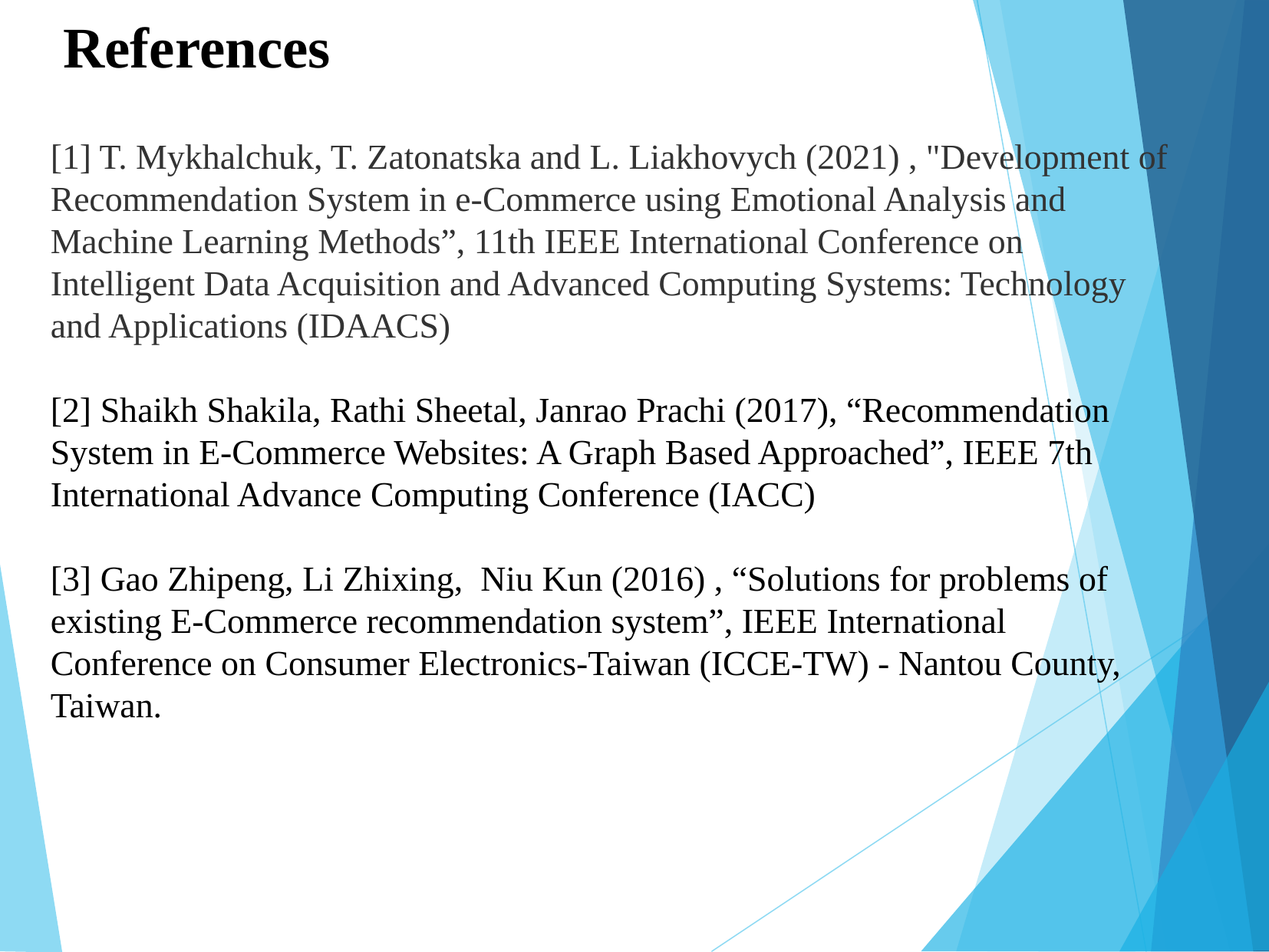

References

[1] T. Mykhalchuk, T. Zatonatska and L. Liakhovych (2021) , "Development of Recommendation System in e-Commerce using Emotional Analysis and Machine Learning Methods”, 11th IEEE International Conference on Intelligent Data Acquisition and Advanced Computing Systems: Technology and Applications (IDAACS)

[2] Shaikh Shakila, Rathi Sheetal, Janrao Prachi (2017), “Recommendation System in E-Commerce Websites: A Graph Based Approached”, IEEE 7th International Advance Computing Conference (IACC)

[3] Gao Zhipeng, Li Zhixing,  Niu Kun (2016) , “Solutions for problems of existing E-Commerce recommendation system”, IEEE International Conference on Consumer Electronics-Taiwan (ICCE-TW) - Nantou County, Taiwan.